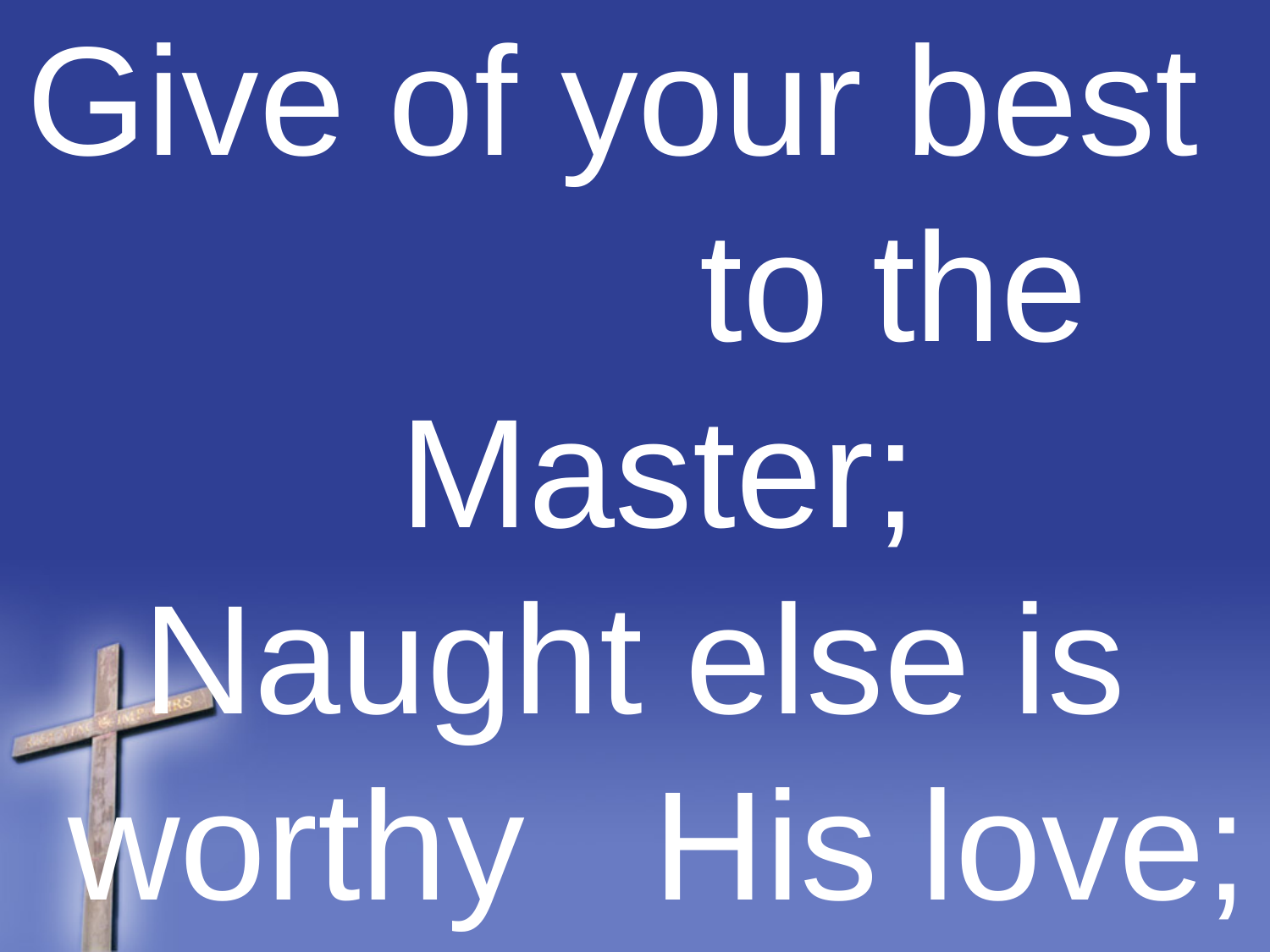

Give of your best             to the Master;
Naught else is worthy   His love;